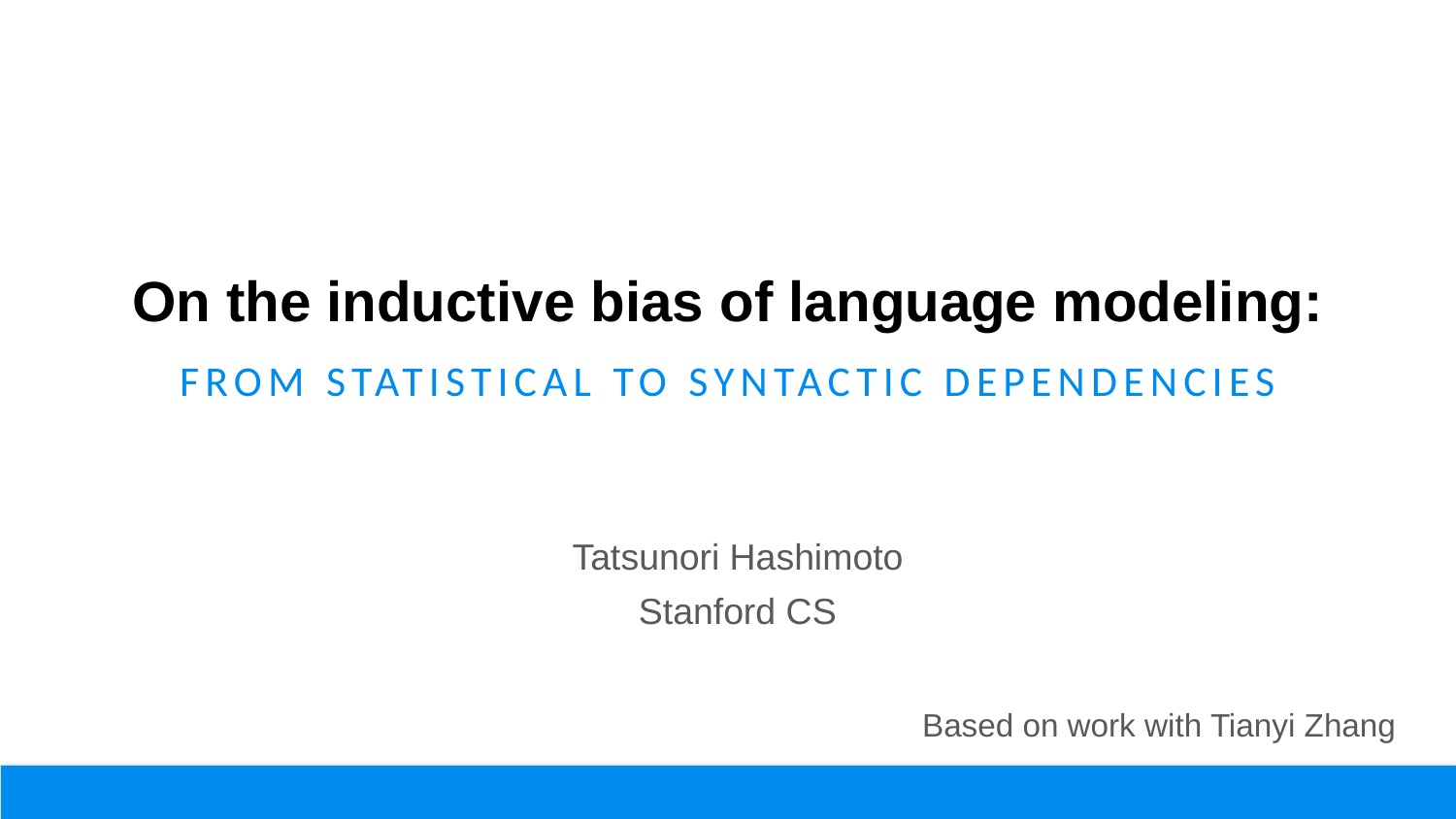

# On the inductive bias of language modeling:
From Statistical to syntactic dependencies
Tatsunori Hashimoto
Stanford CS
Based on work with Tianyi Zhang